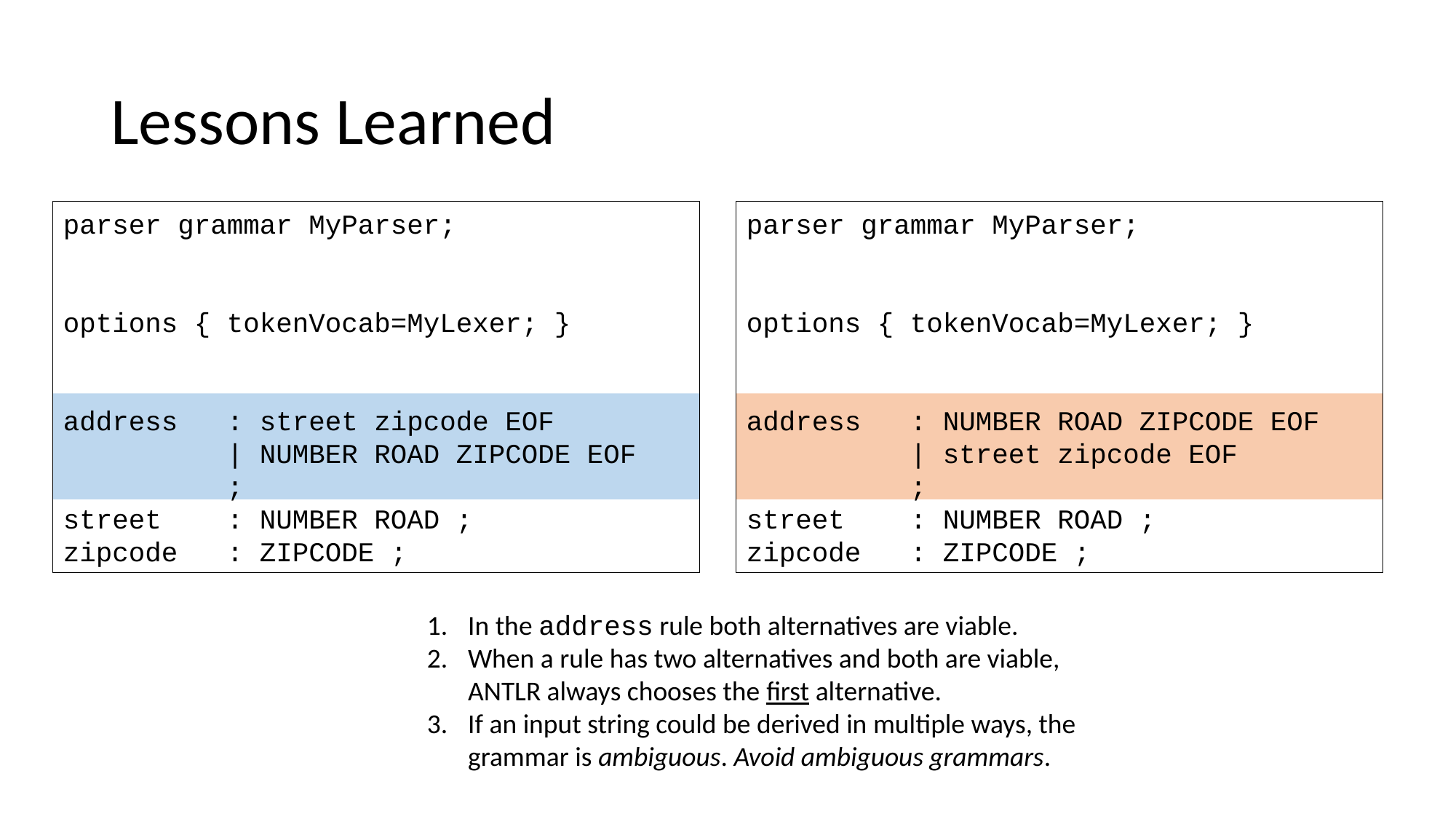

# Lessons Learned
parser grammar MyParser;

options { tokenVocab=MyLexer; }

address   : street zipcode EOF
          | NUMBER ROAD ZIPCODE EOF
          ;
street    : NUMBER ROAD ;
zipcode   : ZIPCODE ;
parser grammar MyParser;

options { tokenVocab=MyLexer; }

address   : NUMBER ROAD ZIPCODE EOF
          | street zipcode EOF
          ;
street    : NUMBER ROAD ;
zipcode   : ZIPCODE ;

In the address rule both alternatives are viable.
When a rule has two alternatives and both are viable, ANTLR always chooses the first alternative.
If an input string could be derived in multiple ways, the grammar is ambiguous. Avoid ambiguous grammars.